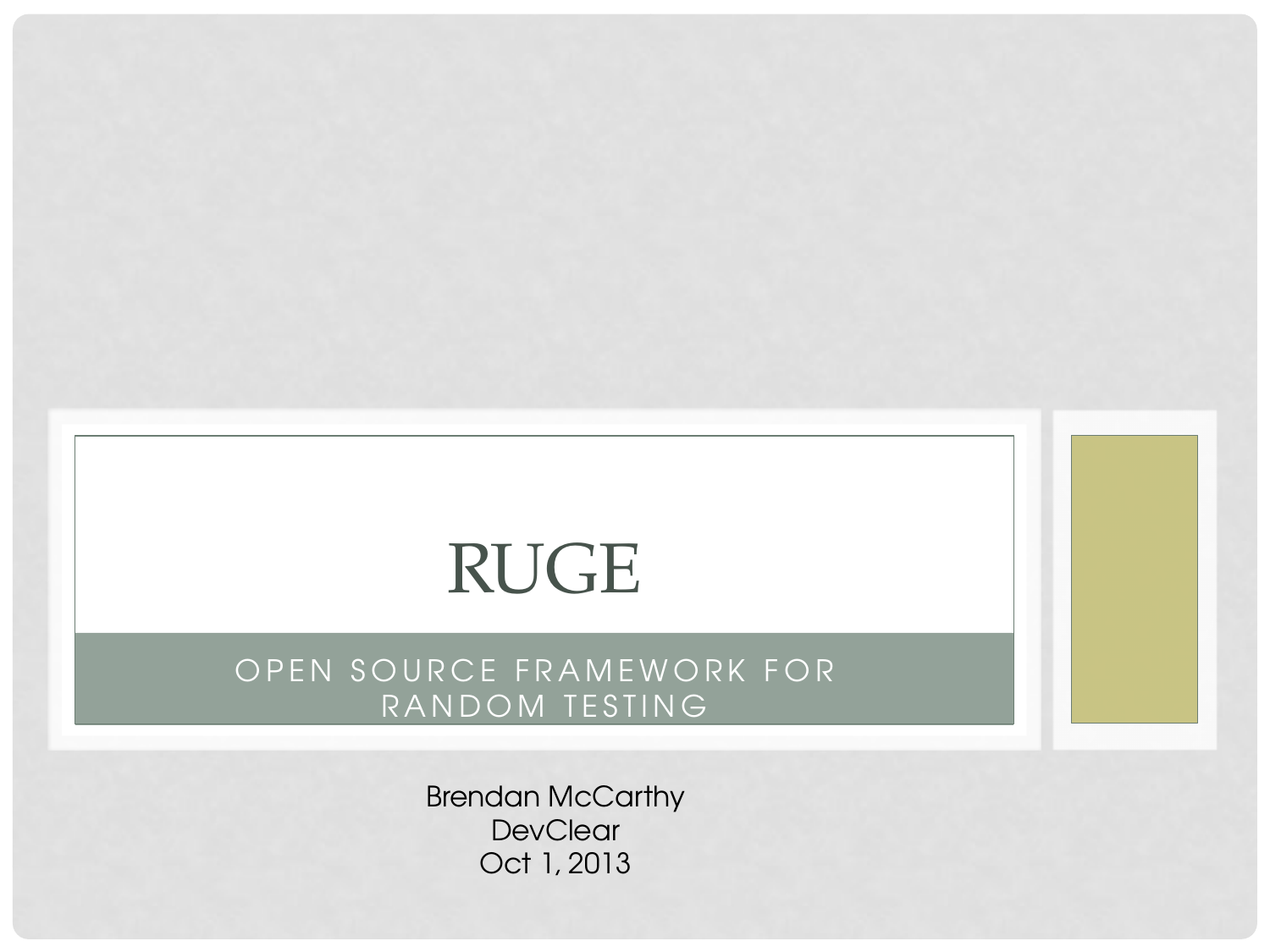

# RUGE
Open Source framework for
random testing

Brendan McCarthy
DevClear
Oct 1, 2013